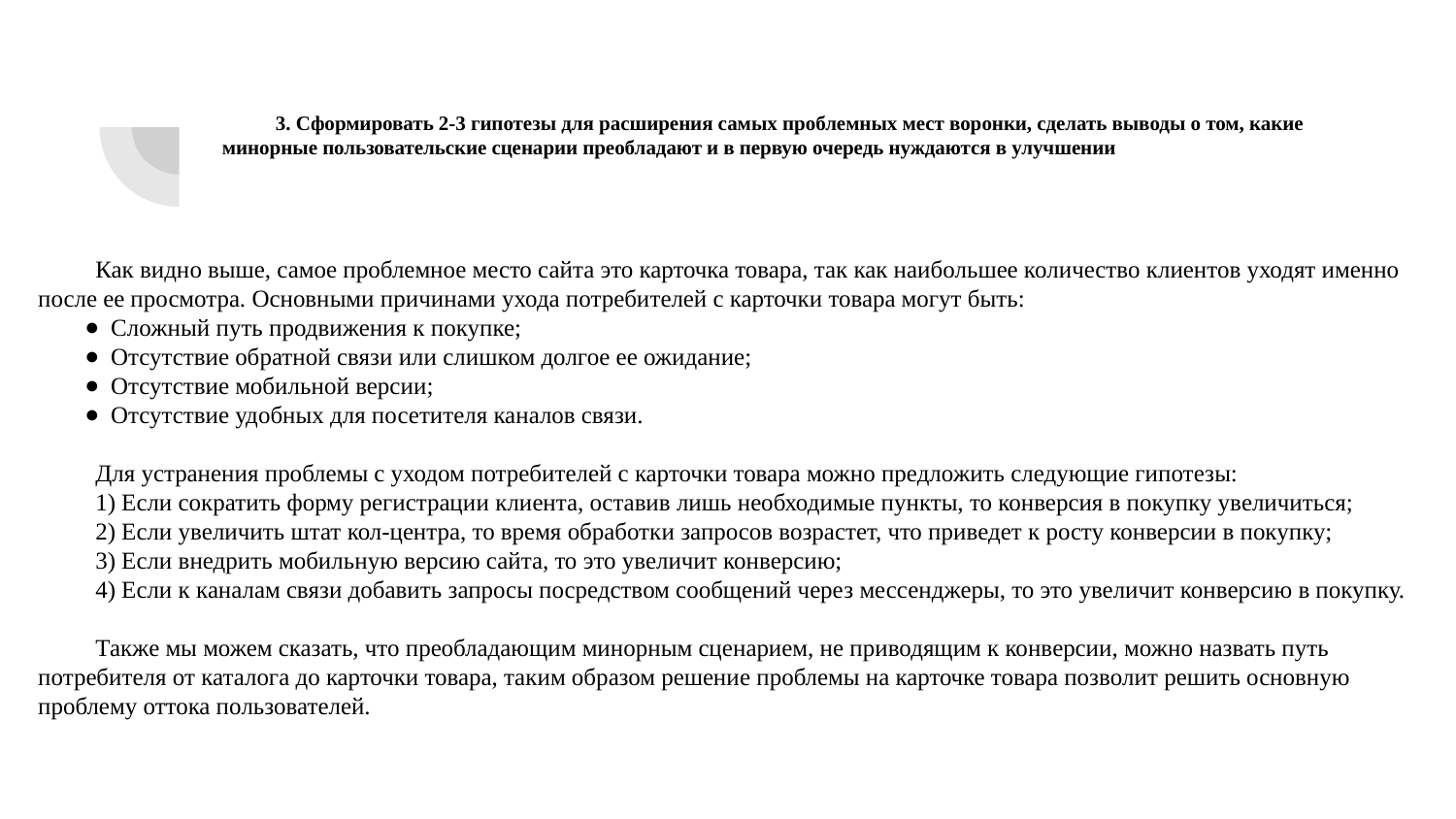

# 3. Сформировать 2-3 гипотезы для расширения самых проблемных мест воронки, сделать выводы о том, какие минорные пользовательские сценарии преобладают и в первую очередь нуждаются в улучшении

Как видно выше, самое проблемное место сайта это карточка товара, так как наибольшее количество клиентов уходят именно после ее просмотра. Основными причинами ухода потребителей с карточки товара могут быть:
Сложный путь продвижения к покупке;
Отсутствие обратной связи или слишком долгое ее ожидание;
Отсутствие мобильной версии;
Отсутствие удобных для посетителя каналов связи.

Для устранения проблемы с уходом потребителей с карточки товара можно предложить следующие гипотезы:
1) Если сократить форму регистрации клиента, оставив лишь необходимые пункты, то конверсия в покупку увеличиться;
2) Если увеличить штат кол-центра, то время обработки запросов возрастет, что приведет к росту конверсии в покупку;
3) Если внедрить мобильную версию сайта, то это увеличит конверсию;
4) Если к каналам связи добавить запросы посредством сообщений через мессенджеры, то это увеличит конверсию в покупку.

Также мы можем сказать, что преобладающим минорным сценарием, не приводящим к конверсии, можно назвать путь потребителя от каталога до карточки товара, таким образом решение проблемы на карточке товара позволит решить основную проблему оттока пользователей.